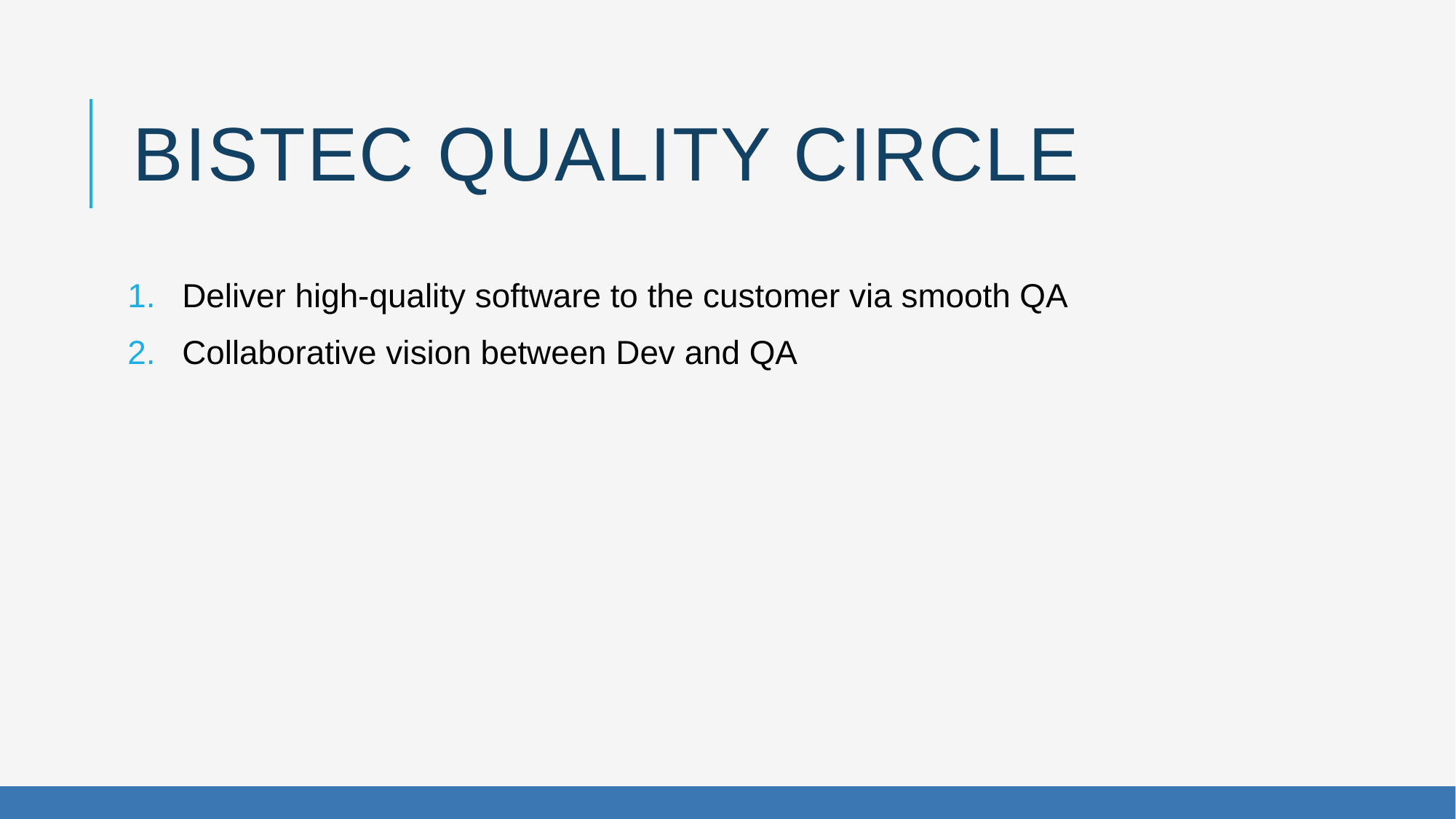

# Bistec Quality Circle
Deliver high-quality software to the customer via smooth QA
Collaborative vision between Dev and QA